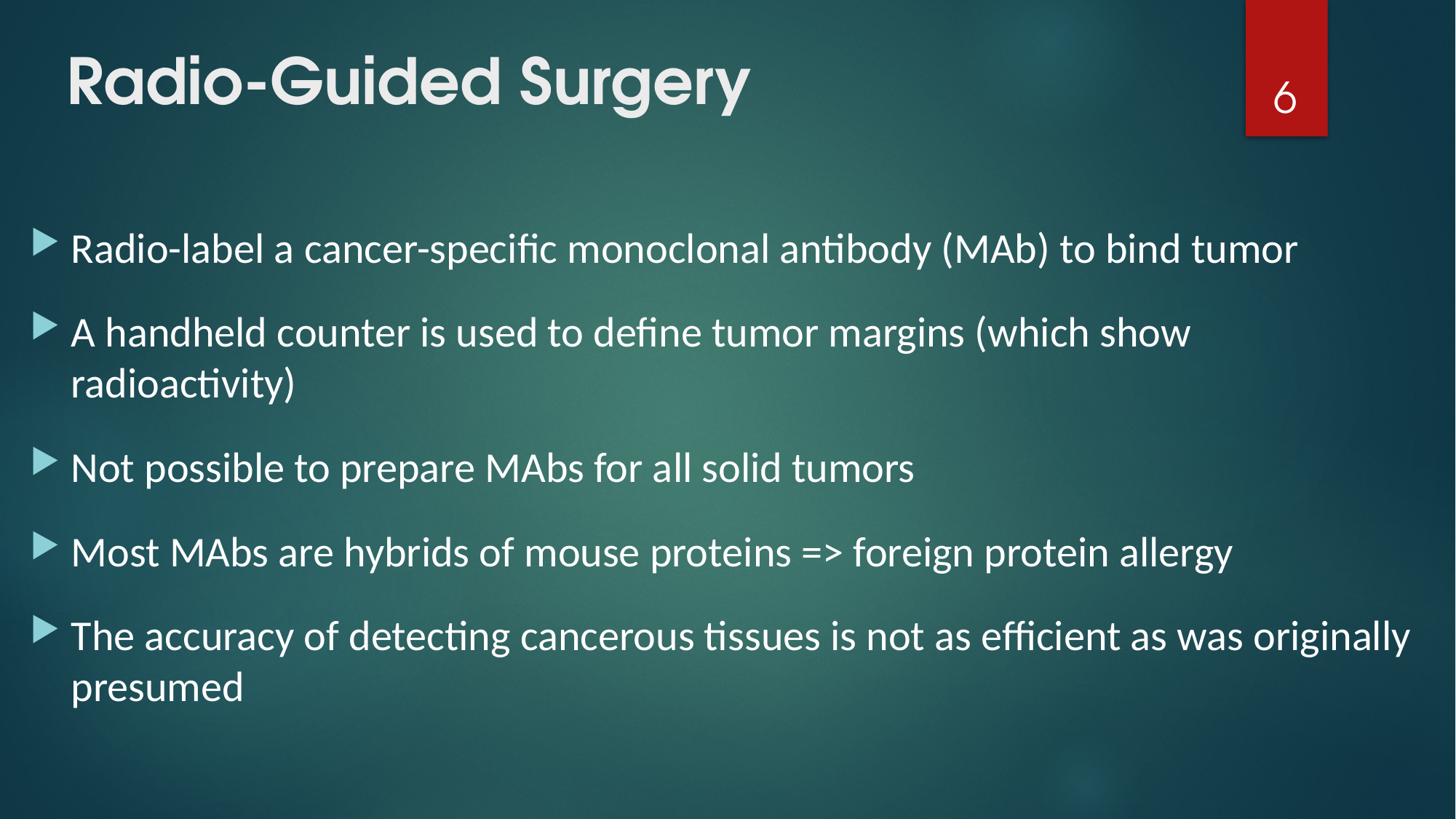

# Radio-Guided Surgery
6
Radio-label a cancer-specific monoclonal antibody (MAb) to bind tumor
A handheld counter is used to define tumor margins (which show radioactivity)
Not possible to prepare MAbs for all solid tumors
Most MAbs are hybrids of mouse proteins => foreign protein allergy
The accuracy of detecting cancerous tissues is not as efficient as was originally presumed